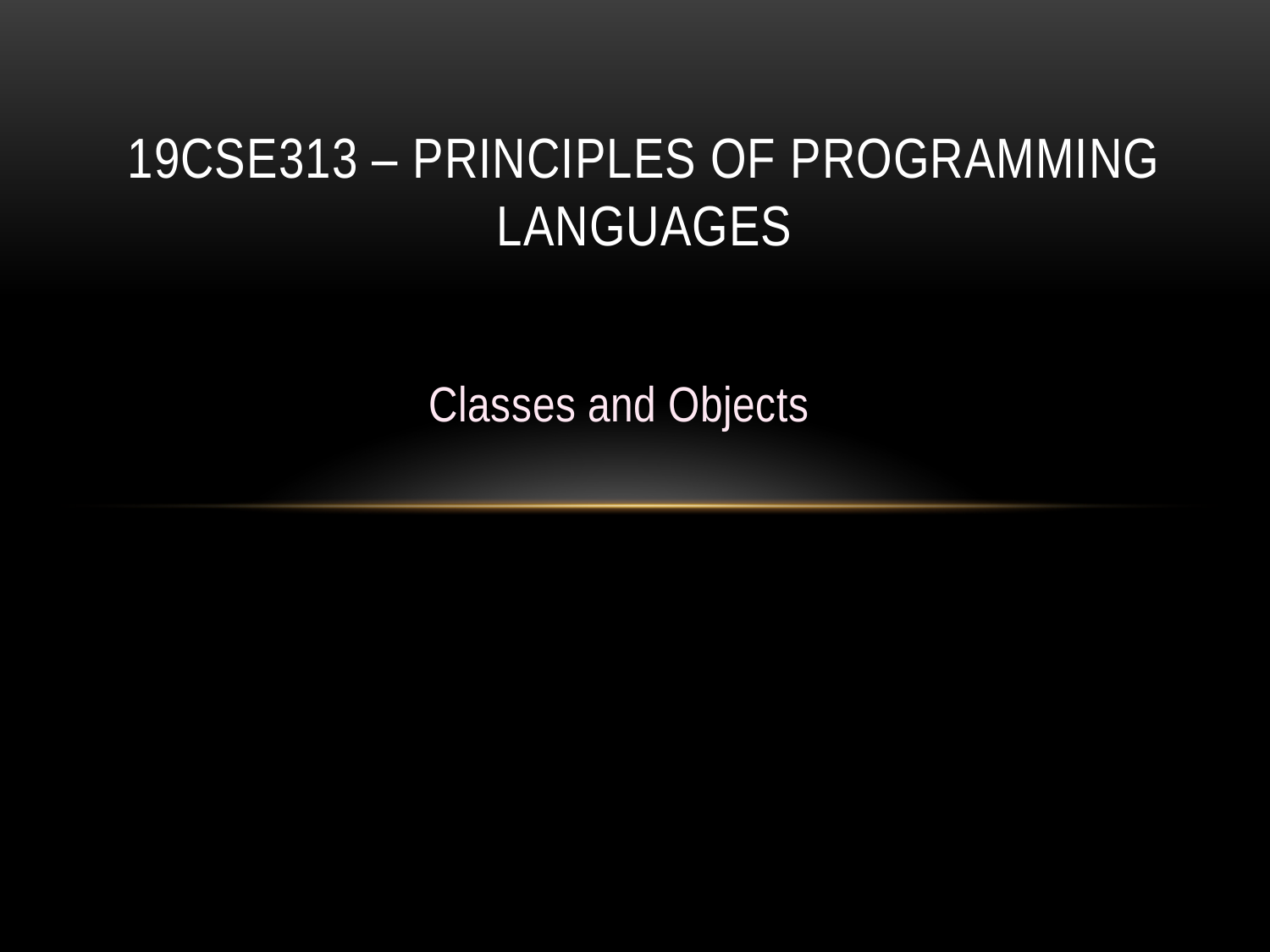

# 19CSE313 – Principles of Programming Languages
Classes and Objects